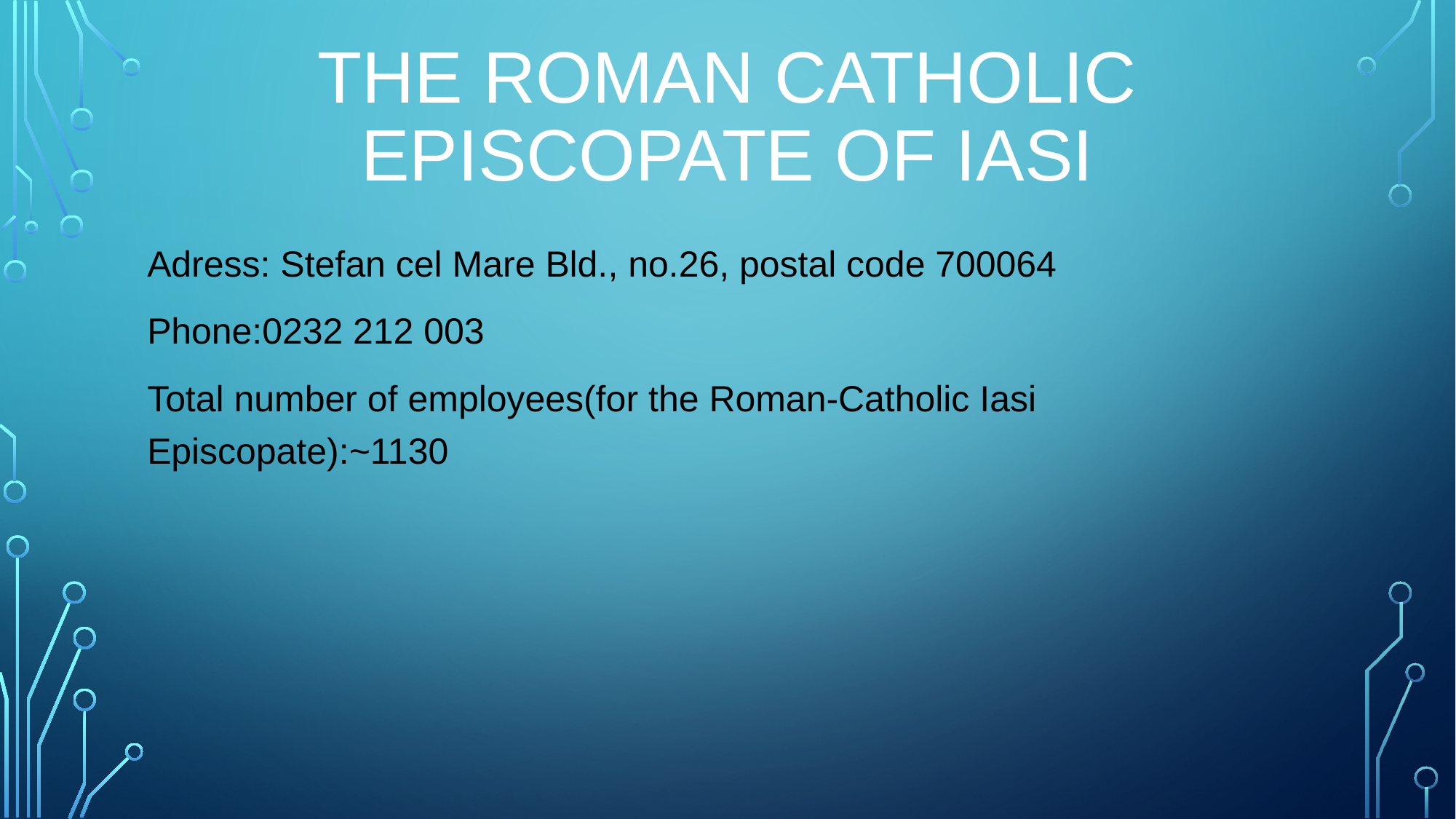

# The Roman Catholic Episcopate of Iasi
Adress: Stefan cel Mare Bld., no.26, postal code 700064
Phone:0232 212 003
Total number of employees(for the Roman-Catholic Iasi Episcopate):~1130